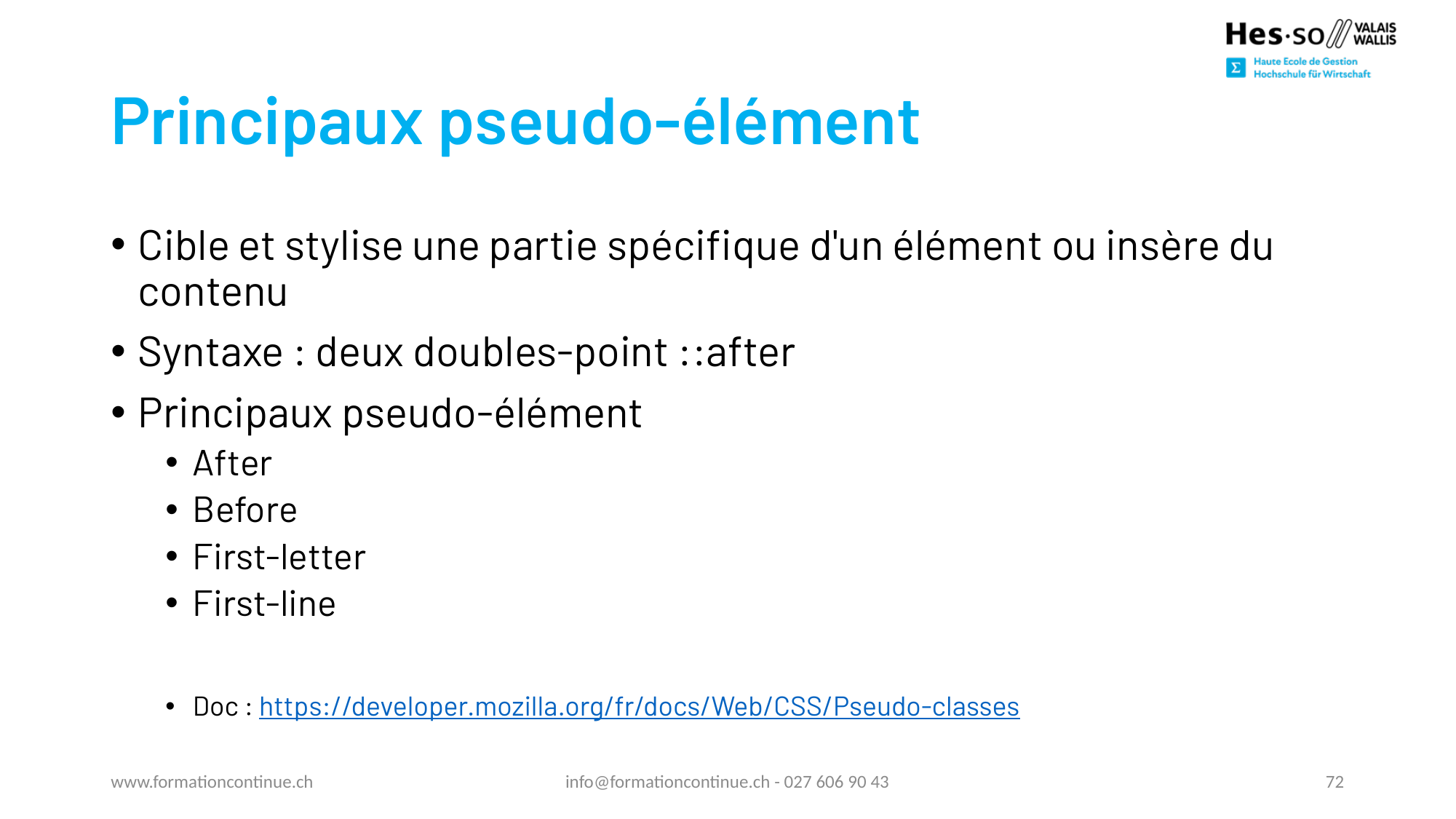

# Principaux pseudo-élément
Cible et stylise une partie spécifique d'un élément ou insère du contenu
Syntaxe : deux doubles-point ::after
Principaux pseudo-élément
After
Before
First-letter
First-line

Doc : https://developer.mozilla.org/fr/docs/Web/CSS/Pseudo-classes

www.formationcontinue.ch
info@formationcontinue.ch - 027 606 90 43
72